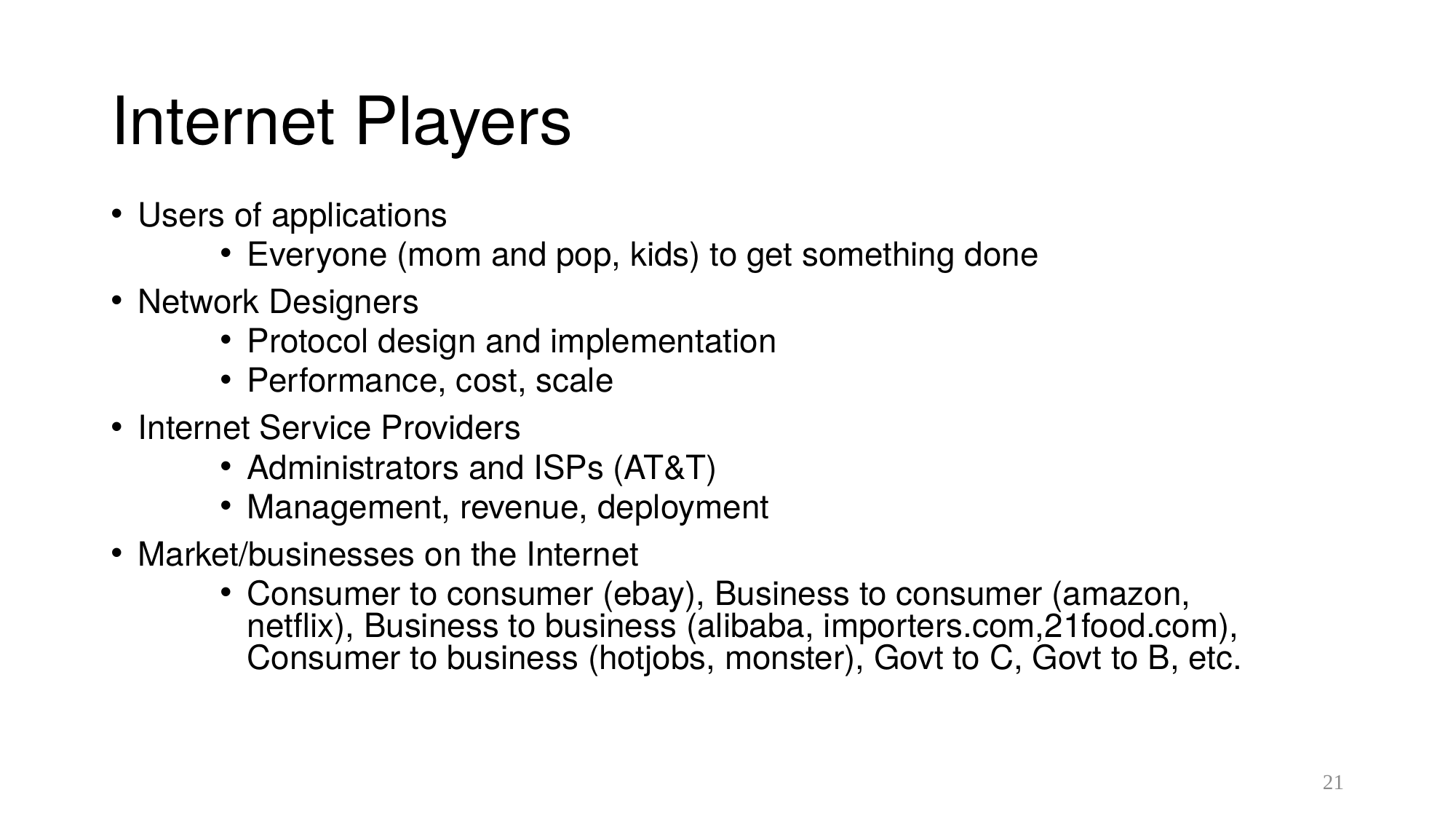

# Internet Players
Users of applications
Everyone (mom and pop, kids) to get something done
Network Designers
Protocol design and implementation
Performance, cost, scale
Internet Service Providers
Administrators and ISPs (AT&T)
Management, revenue, deployment
Market/businesses on the Internet
Consumer to consumer (ebay), Business to consumer (amazon, netflix), Business to business (alibaba, importers.com,21food.com), Consumer to business (hotjobs, monster), Govt to C, Govt to B, etc.

21